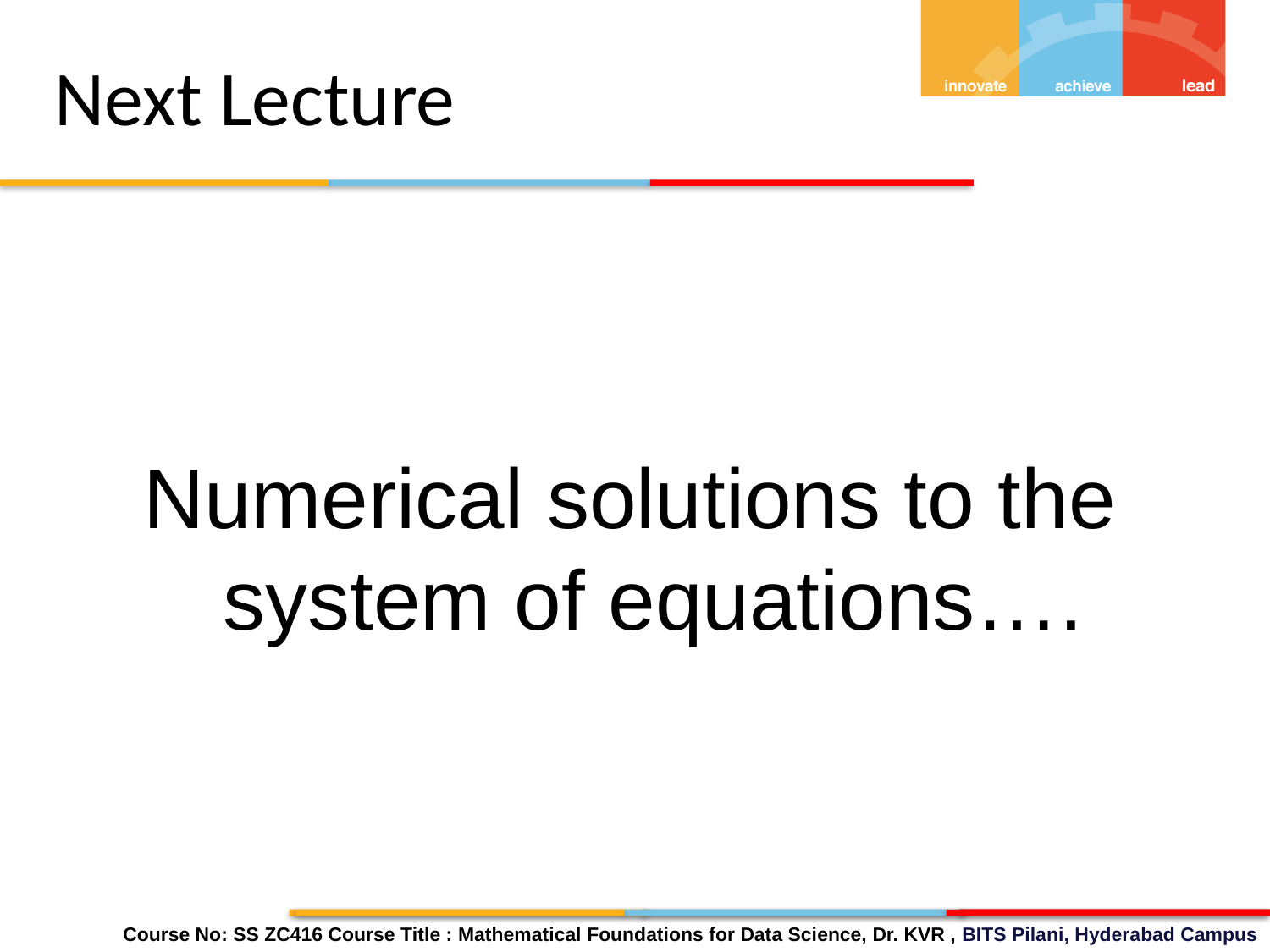

Next Lecture

Numerical solutions to the system of equations….